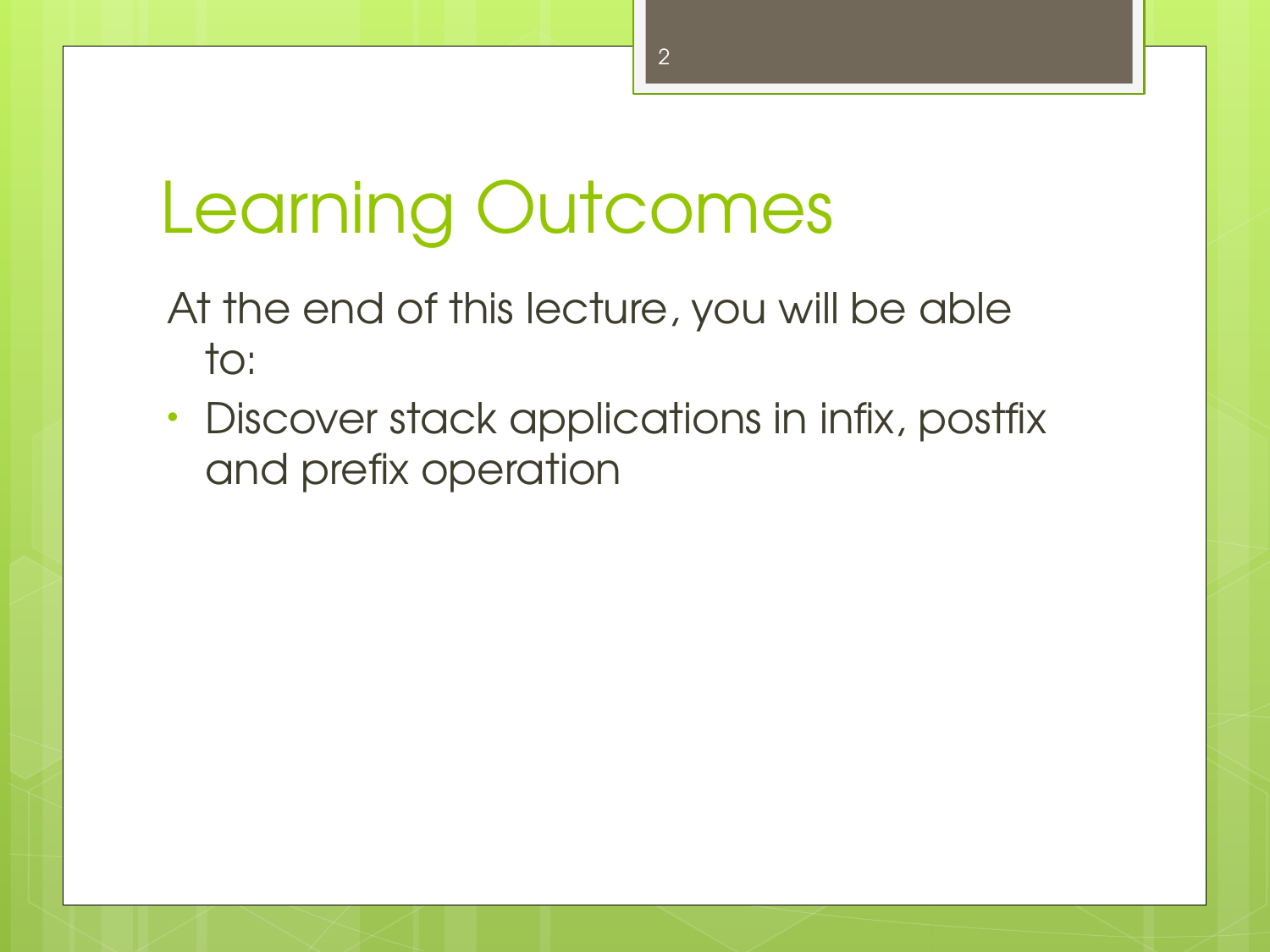

2
# Learning Outcomes
At the end of this lecture, you will be able to:
Discover stack applications in infix, postfix and prefix operation